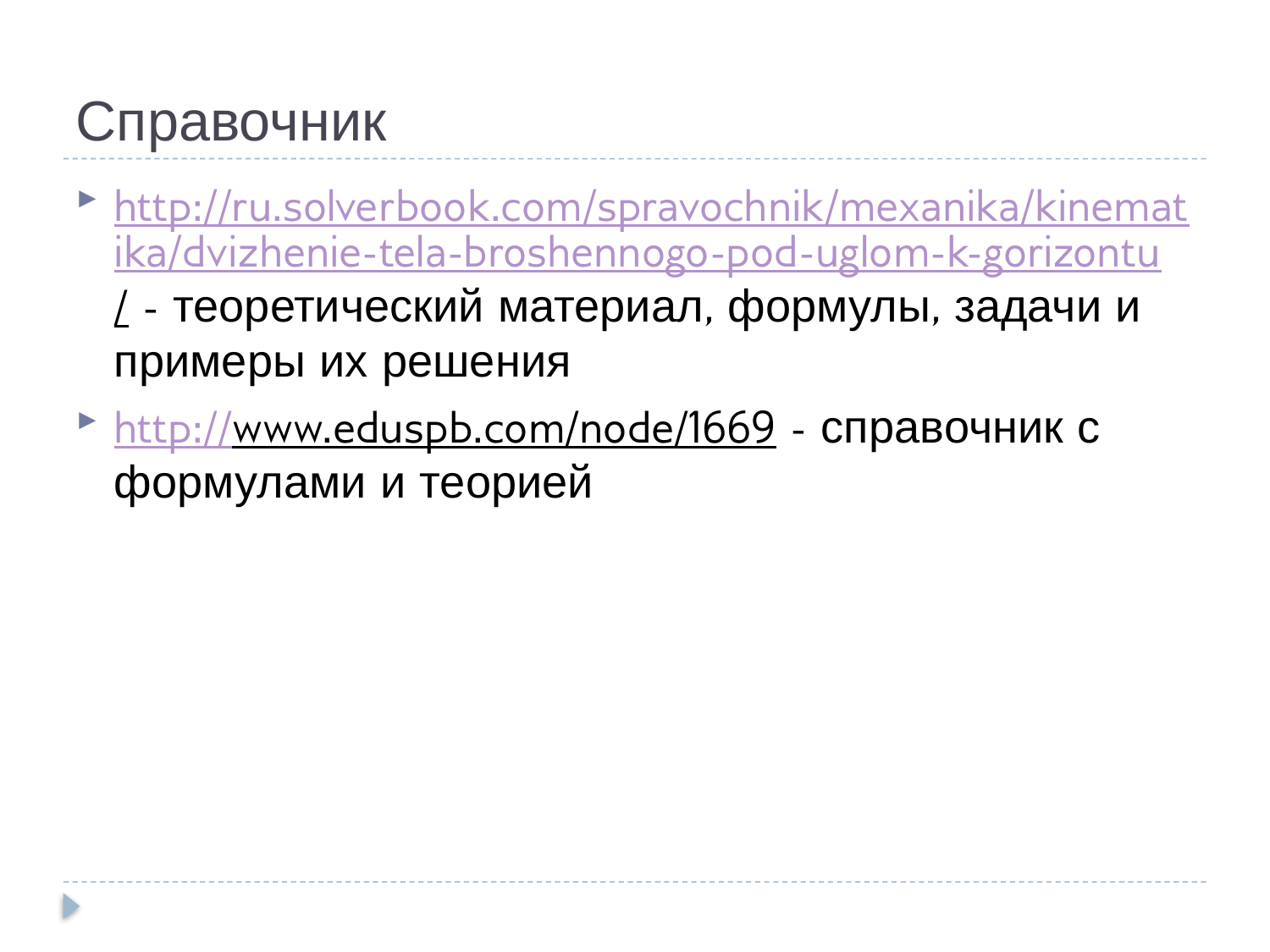

# Справочник
http://ru.solverbook.com/spravochnik/mexanika/kinematika/dvizhenie-tela-broshennogo-pod-uglom-k-gorizontu/ - теоретический материал, формулы, задачи и примеры их решения
http://www.eduspb.com/node/1669 - справочник с формулами и теорией